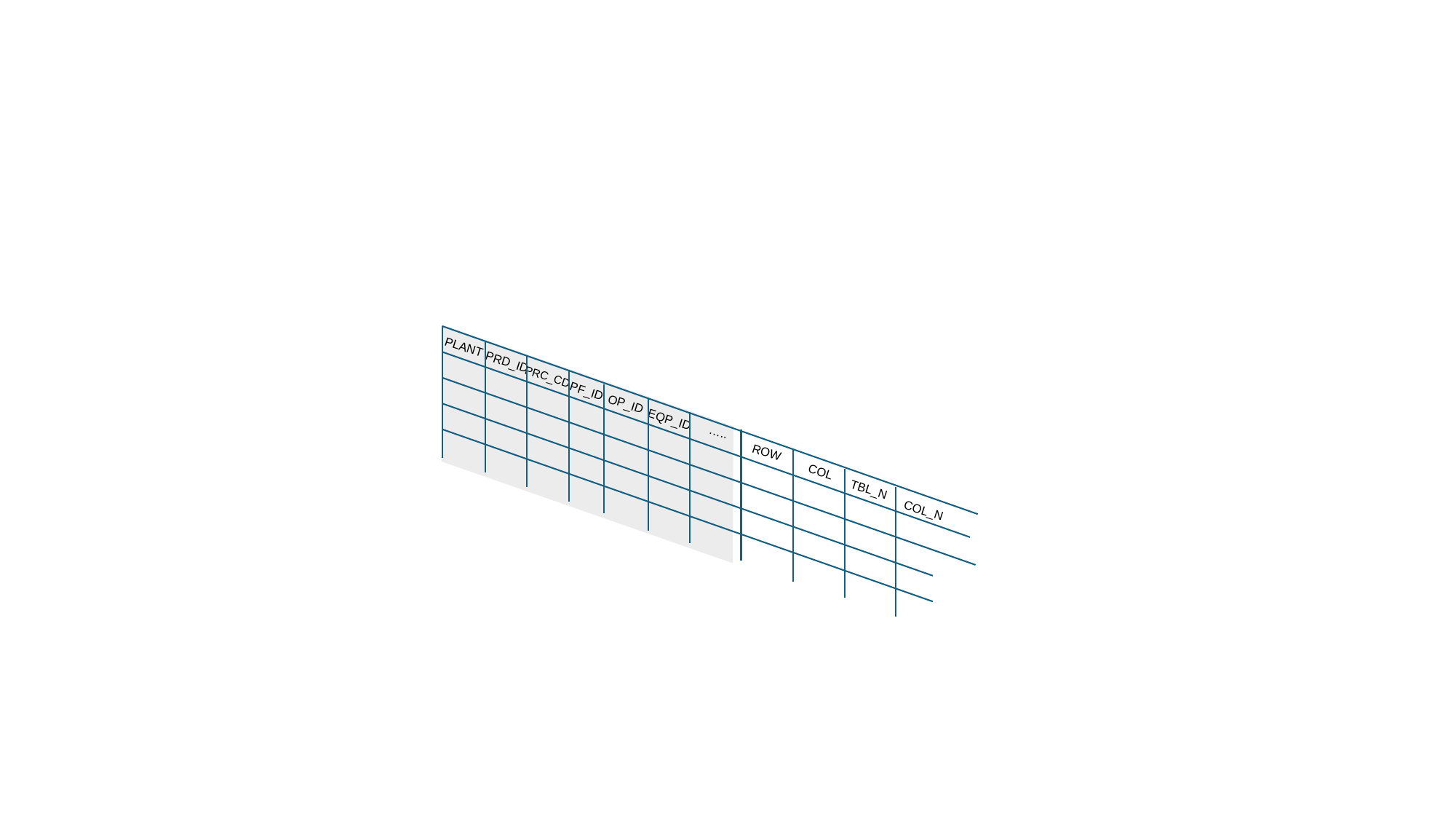

PLANT
PRD_ID
PRC_CD
PF_ID
OP_ID
EQP_ID
…..
ROW
COL
TBL_N
COL_N